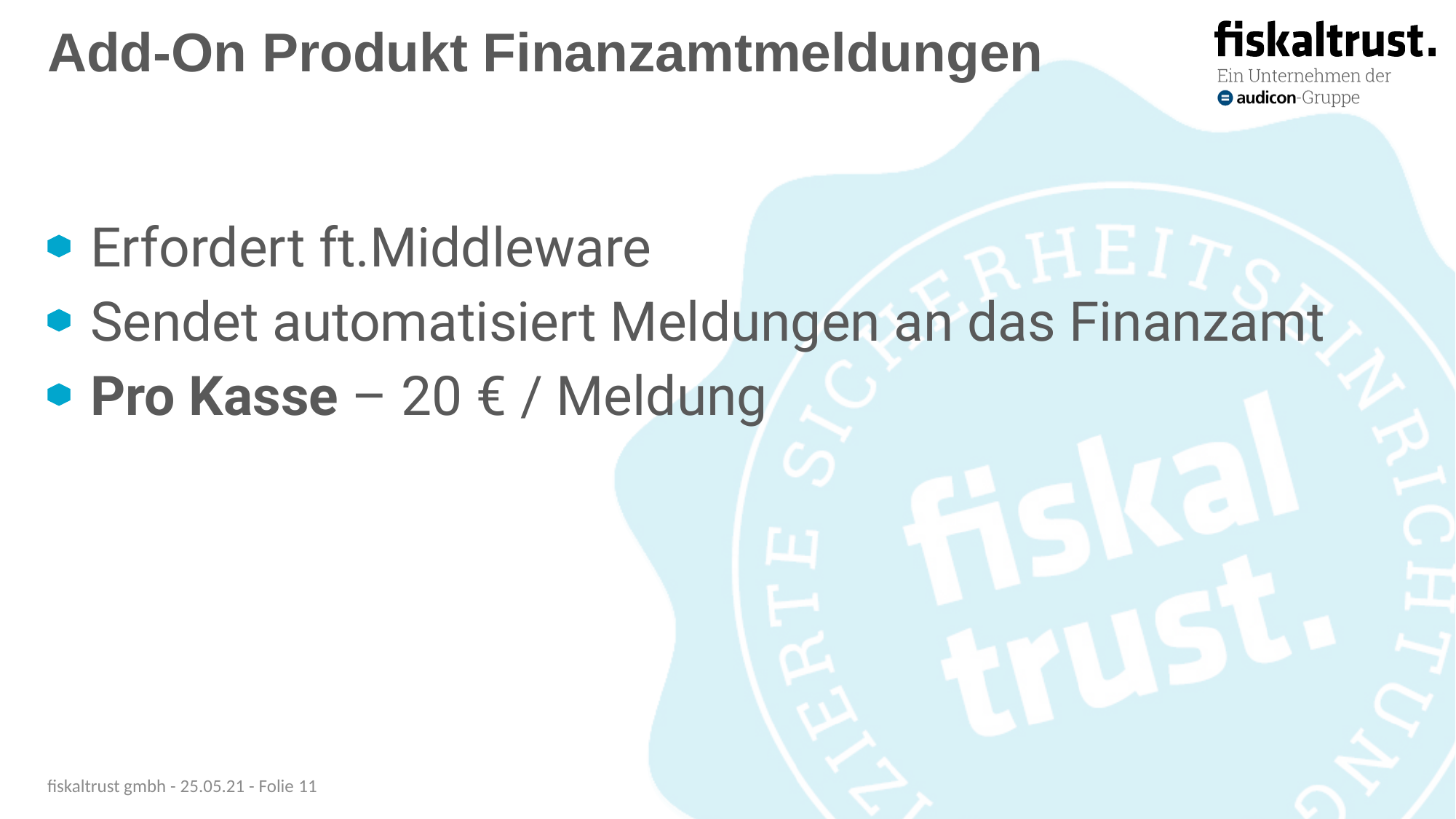

# Add-On Produkt Finanzamtmeldungen

Erfordert ft.Middleware
Sendet automatisiert Meldungen an das Finanzamt
Pro Kasse – 20 € / Meldung
fiskaltrust gmbh - 25.05.21 - Folie 11